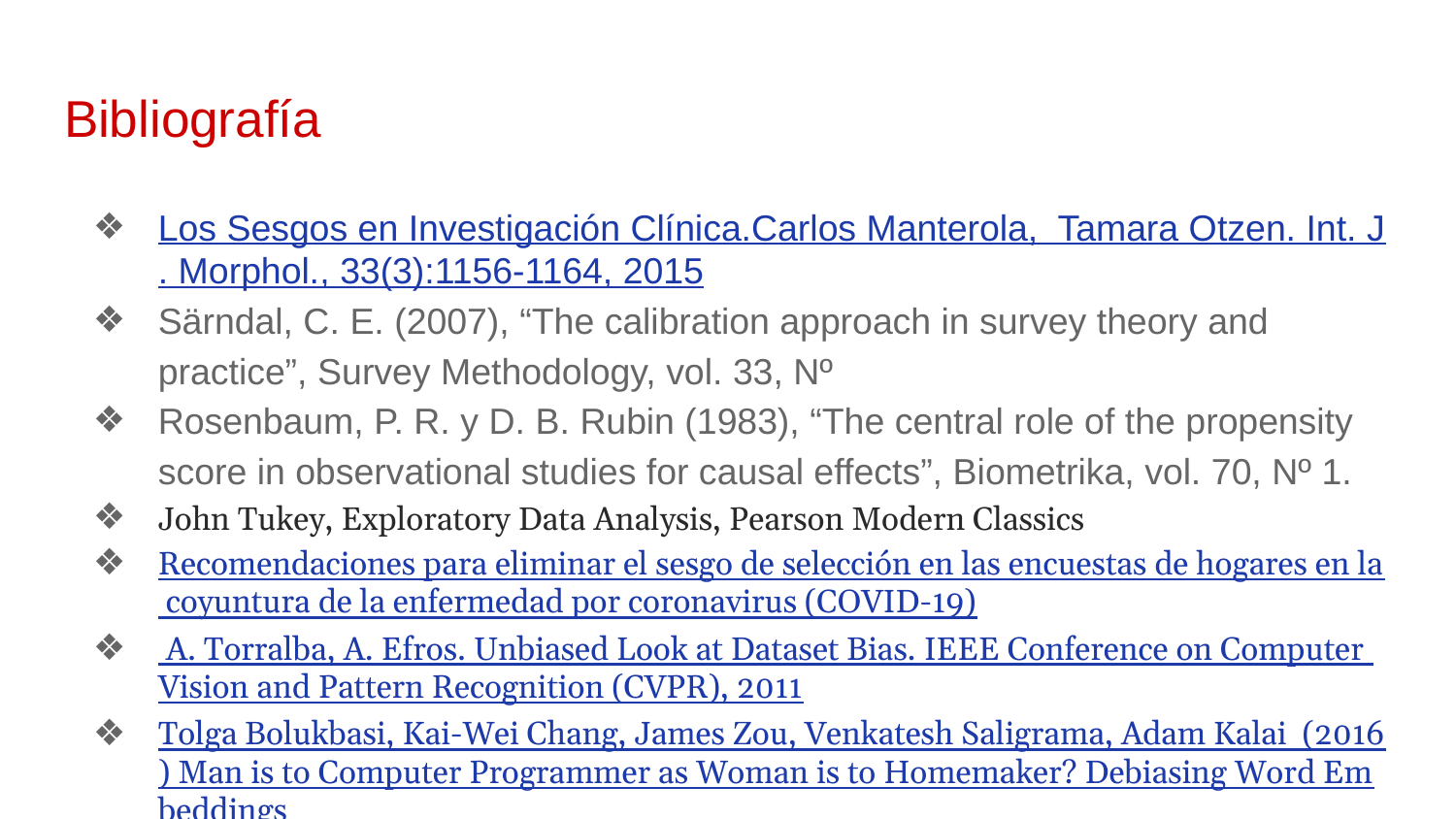

# Bibliografía
Los Sesgos en Investigación Clínica.Carlos Manterola,  Tamara Otzen. Int. J. Morphol., 33(3):1156-1164, 2015
Särndal, C. E. (2007), “The calibration approach in survey theory and practice”, Survey Methodology, vol. 33, Nº
Rosenbaum, P. R. y D. B. Rubin (1983), “The central role of the propensity score in observational studies for causal effects”, Biometrika, vol. 70, Nº 1.
John Tukey, Exploratory Data Analysis, Pearson Modern Classics
Recomendaciones para eliminar el sesgo de selección en las encuestas de hogares en la coyuntura de la enfermedad por coronavirus (COVID-19)
 A. Torralba, A. Efros. Unbiased Look at Dataset Bias. IEEE Conference on Computer Vision and Pattern Recognition (CVPR), 2011
Tolga Bolukbasi, Kai-Wei Chang, James Zou, Venkatesh Saligrama, Adam Kalai  (2016) Man is to Computer Programmer as Woman is to Homemaker? Debiasing Word Embeddings
FIVE TYPES OF STATISTICAL BIAS TO AVOID IN YOUR ANALYSES Jenny Gutbezahl Harvard Business school online.
Julia Angwin, Jeff Larson, Surya Mattu, and Lauren Kirchner. “Machine bias: There’s software used across the country to predict future criminals, and it’s biased against blacks”. ProPublica (May 23, 2016).